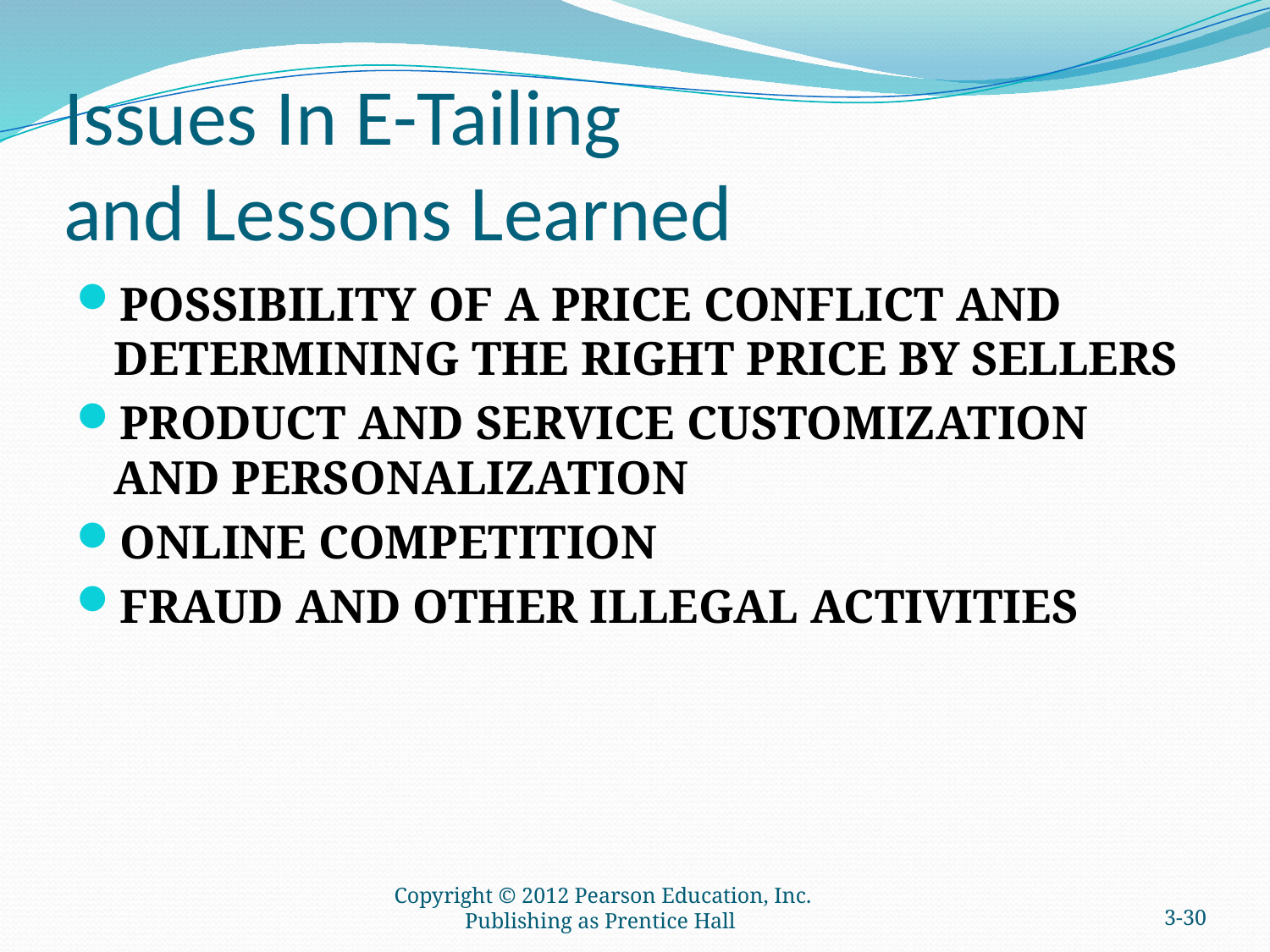

# Issues In E-Tailing and Lessons Learned
POSSIBILITY OF A PRICE CONFLICT AND DETERMINING THE RIGHT PRICE BY SELLERS
PRODUCT AND SERVICE CUSTOMIZATION AND PERSONALIZATION
ONLINE COMPETITION
FRAUD AND OTHER ILLEGAL ACTIVITIES

Copyright © 2012 Pearson Education, Inc. Publishing as Prentice Hall
3-30